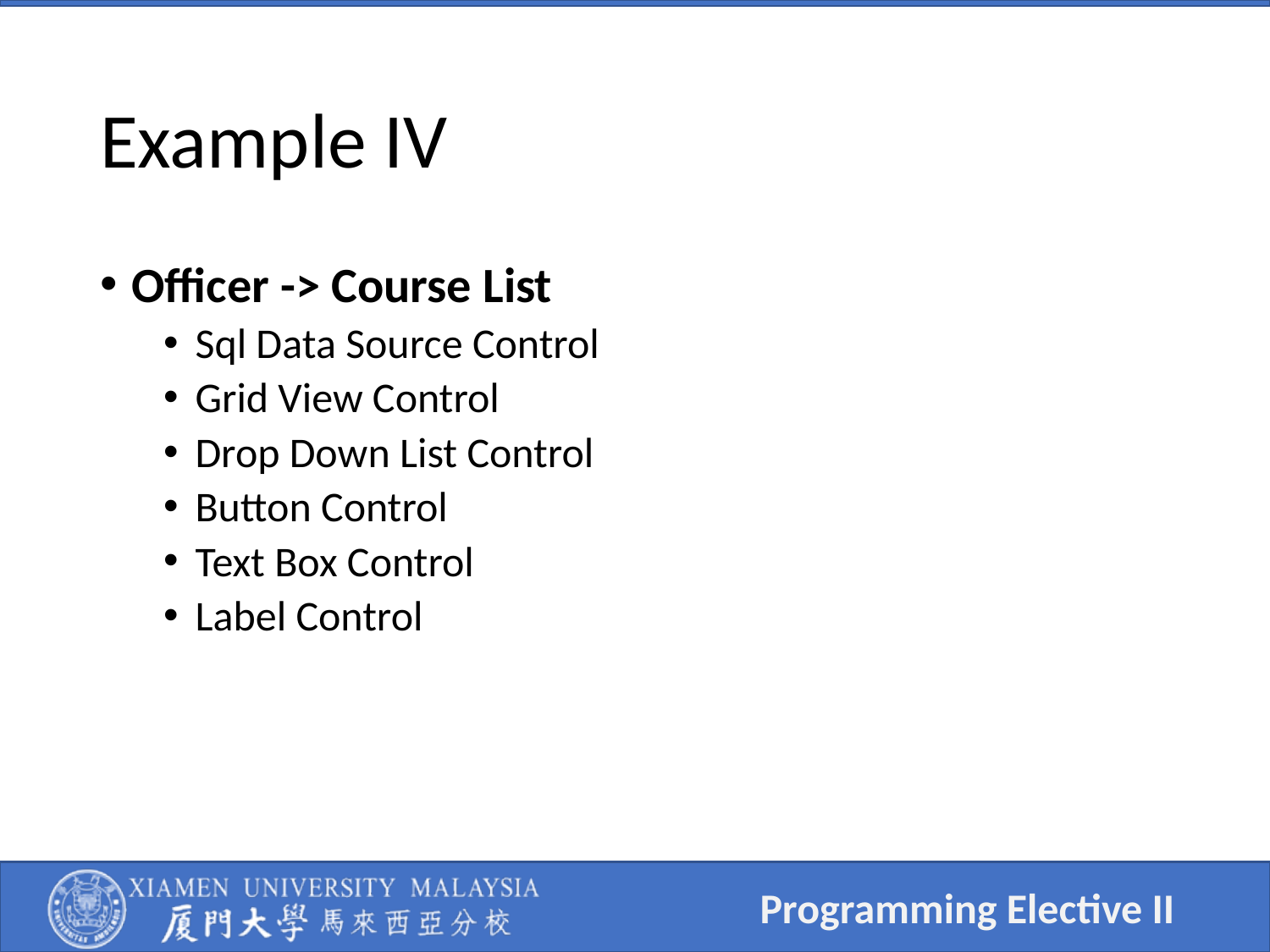

# Example IV
Officer -> Course List
Sql Data Source Control
Grid View Control
Drop Down List Control
Button Control
Text Box Control
Label Control